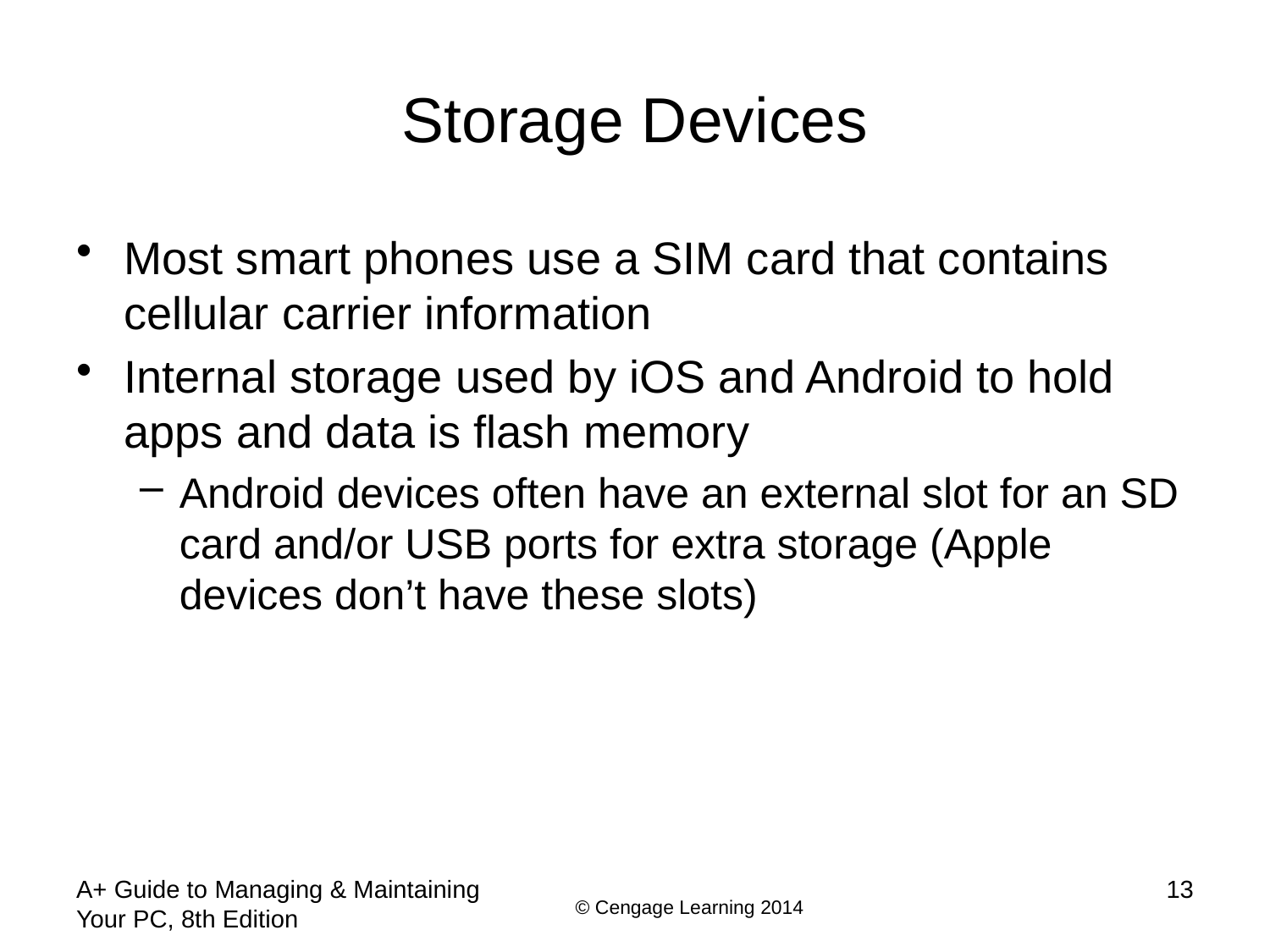

# Storage Devices
Most smart phones use a SIM card that contains cellular carrier information
Internal storage used by iOS and Android to hold apps and data is flash memory
Android devices often have an external slot for an SD card and/or USB ports for extra storage (Apple devices don’t have these slots)

A+ Guide to Managing & Maintaining Your PC, 8th Edition
13